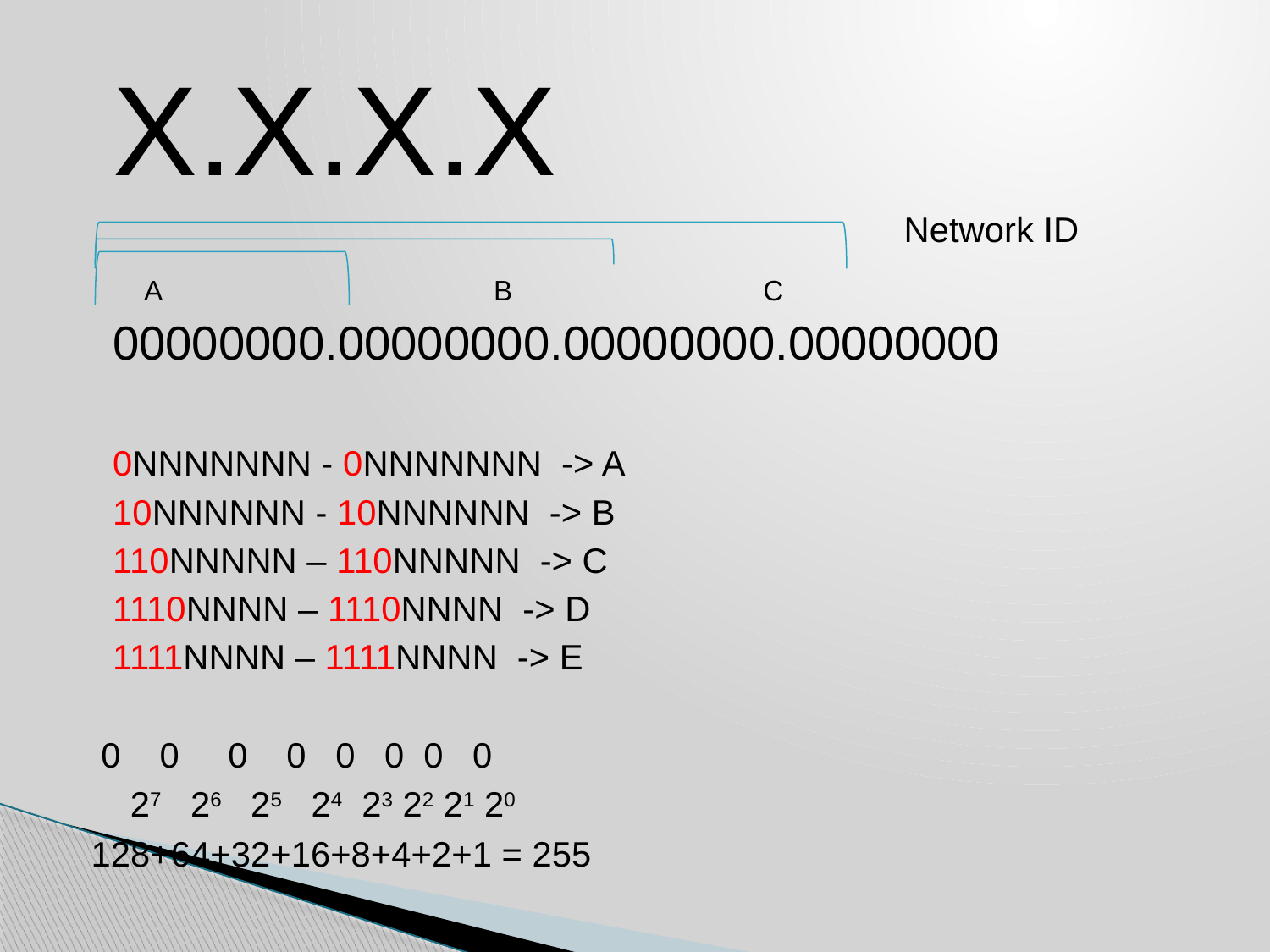

X.X.X.X
						   Network ID
    A			B		  C
00000000.00000000.00000000.00000000

0NNNNNNN - 0NNNNNNN  -> A
10NNNNNN - 10NNNNNN  -> B
110NNNNN – 110NNNNN  -> C
1110NNNN – 1110NNNN  -> D
1111NNNN – 1111NNNN  -> E

 0    0     0    0   0   0  0   0
    27   26   25   24  23 22 21 20
128+64+32+16+8+4+2+1 = 255